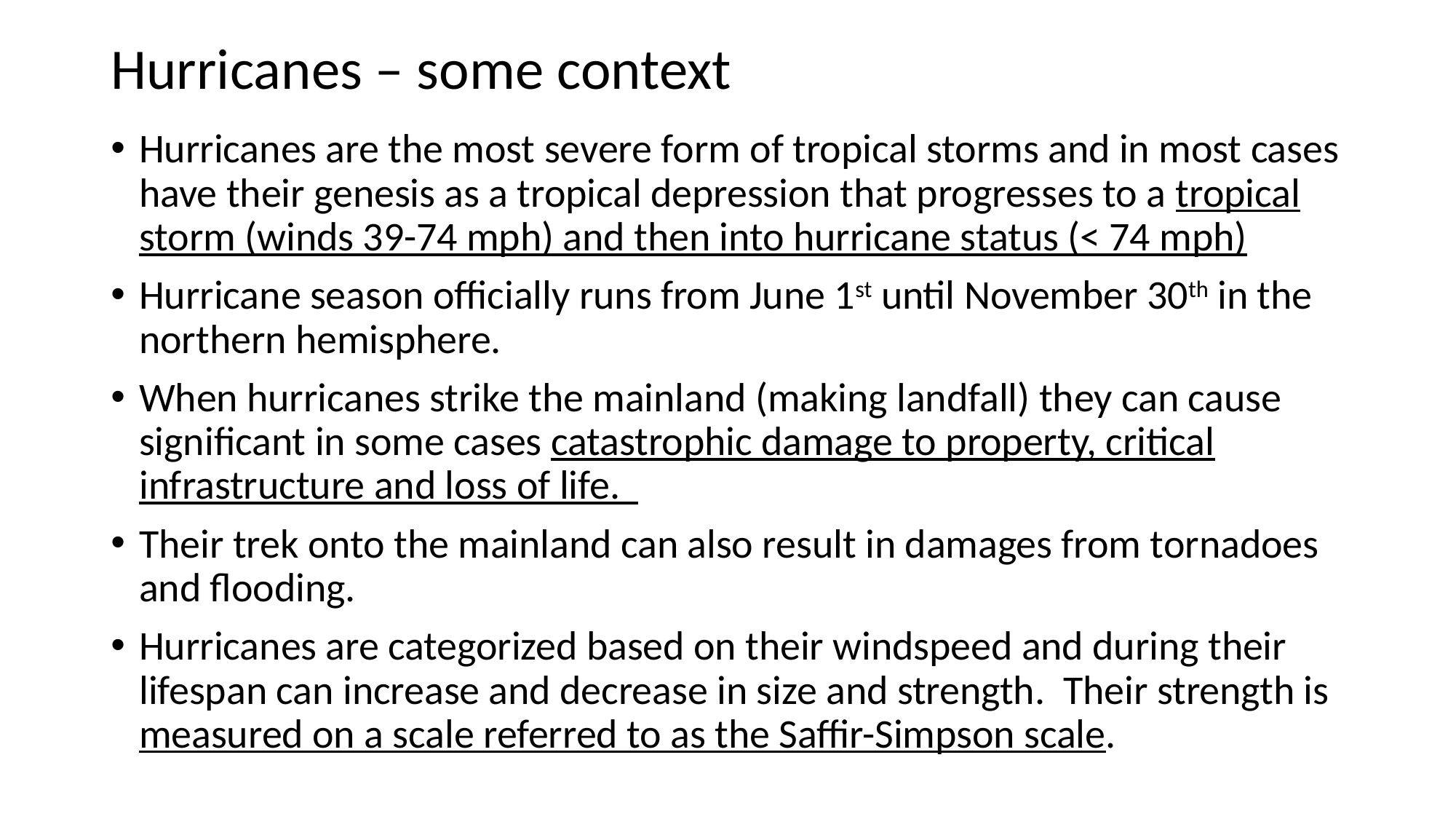

# Hurricanes – some context
Hurricanes are the most severe form of tropical storms and in most cases have their genesis as a tropical depression that progresses to a tropical storm (winds 39-74 mph) and then into hurricane status (< 74 mph)
Hurricane season officially runs from June 1st until November 30th in the northern hemisphere.
When hurricanes strike the mainland (making landfall) they can cause significant in some cases catastrophic damage to property, critical infrastructure and loss of life.
Their trek onto the mainland can also result in damages from tornadoes and flooding.
Hurricanes are categorized based on their windspeed and during their lifespan can increase and decrease in size and strength.  Their strength is measured on a scale referred to as the Saffir-Simpson scale.